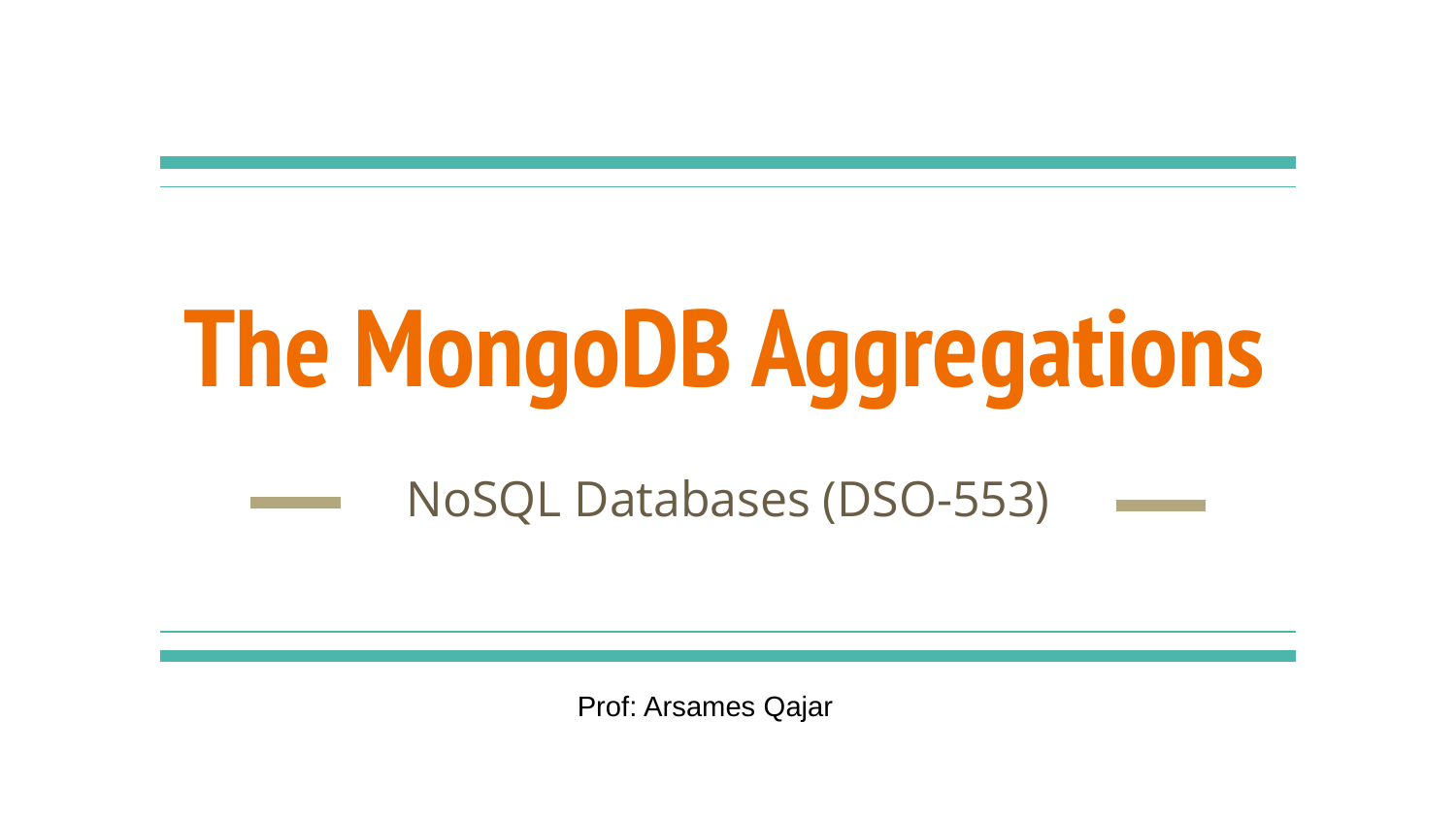

# The MongoDB Aggregations
NoSQL Databases (DSO-553)
Prof: Arsames Qajar